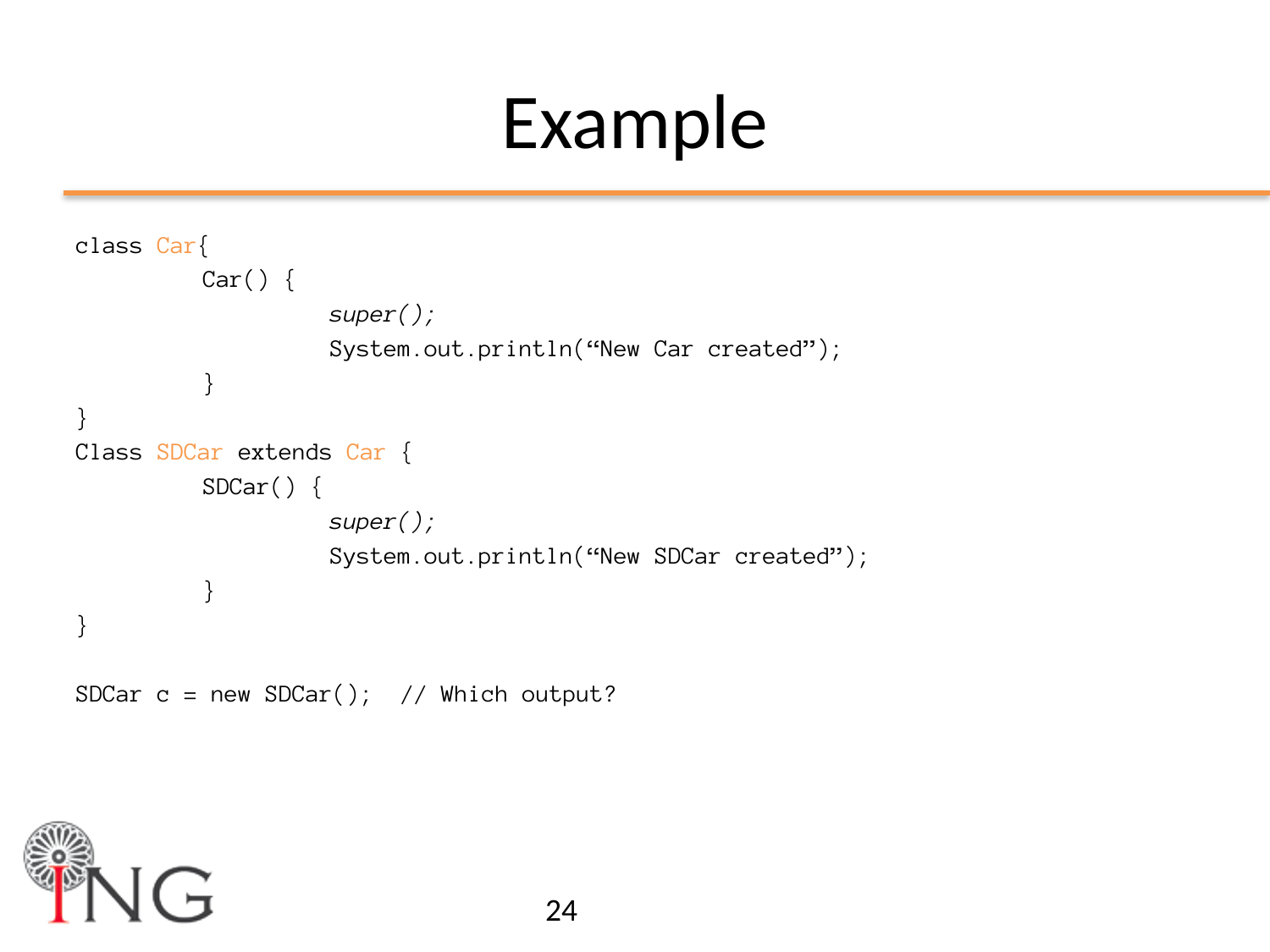

# Example
class Car{
	Car() {
		super();
		System.out.println(“New Car created”);
	}
}
Class SDCar extends Car {
	SDCar() {
		super();
		System.out.println(“New SDCar created”);
	}
}

SDCar c = new SDCar();  // Which output?
24